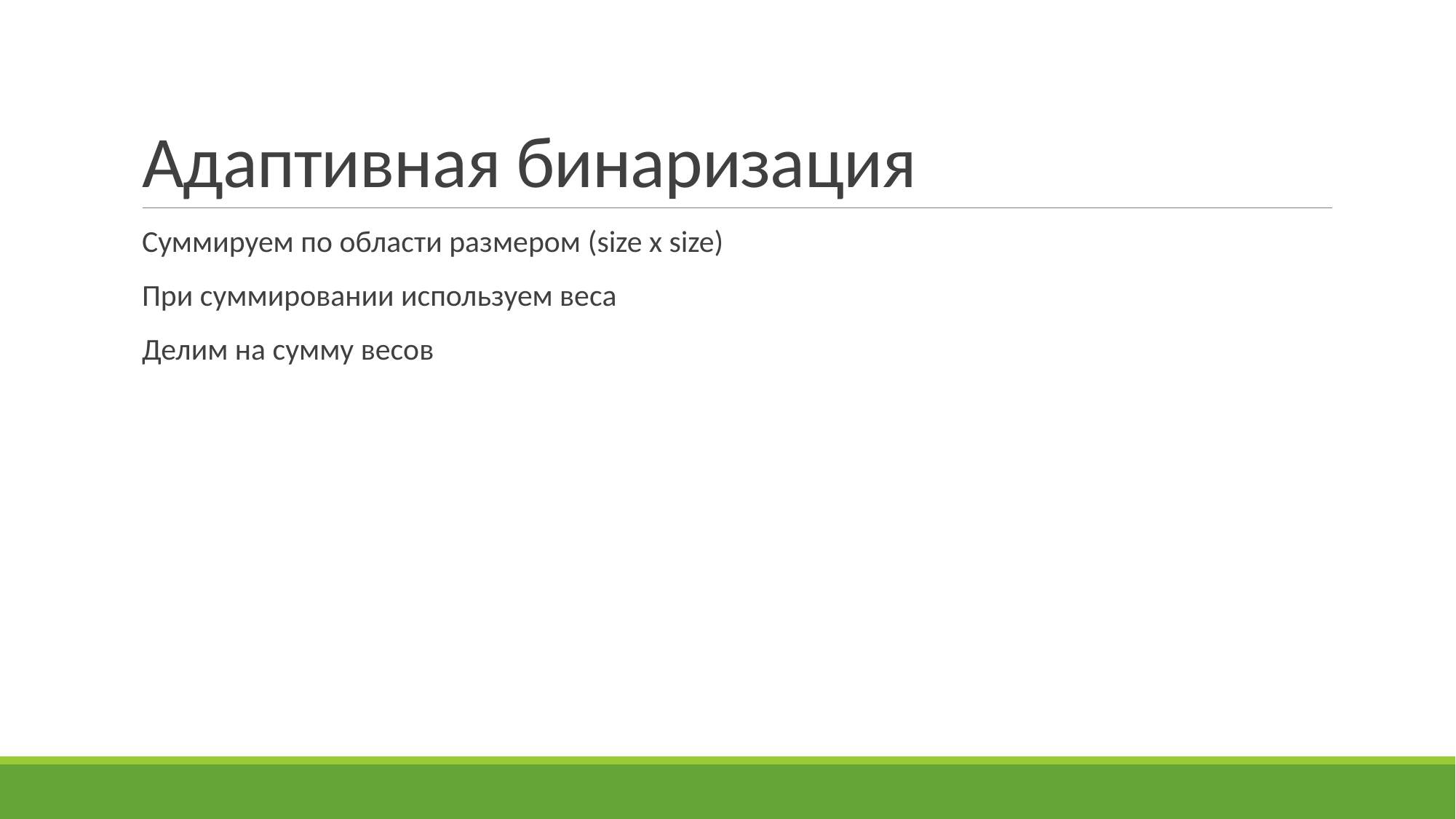

# Адаптивная бинаризация
Суммируем по области размером (size x size)
При суммировании используем веса
Делим на сумму весов